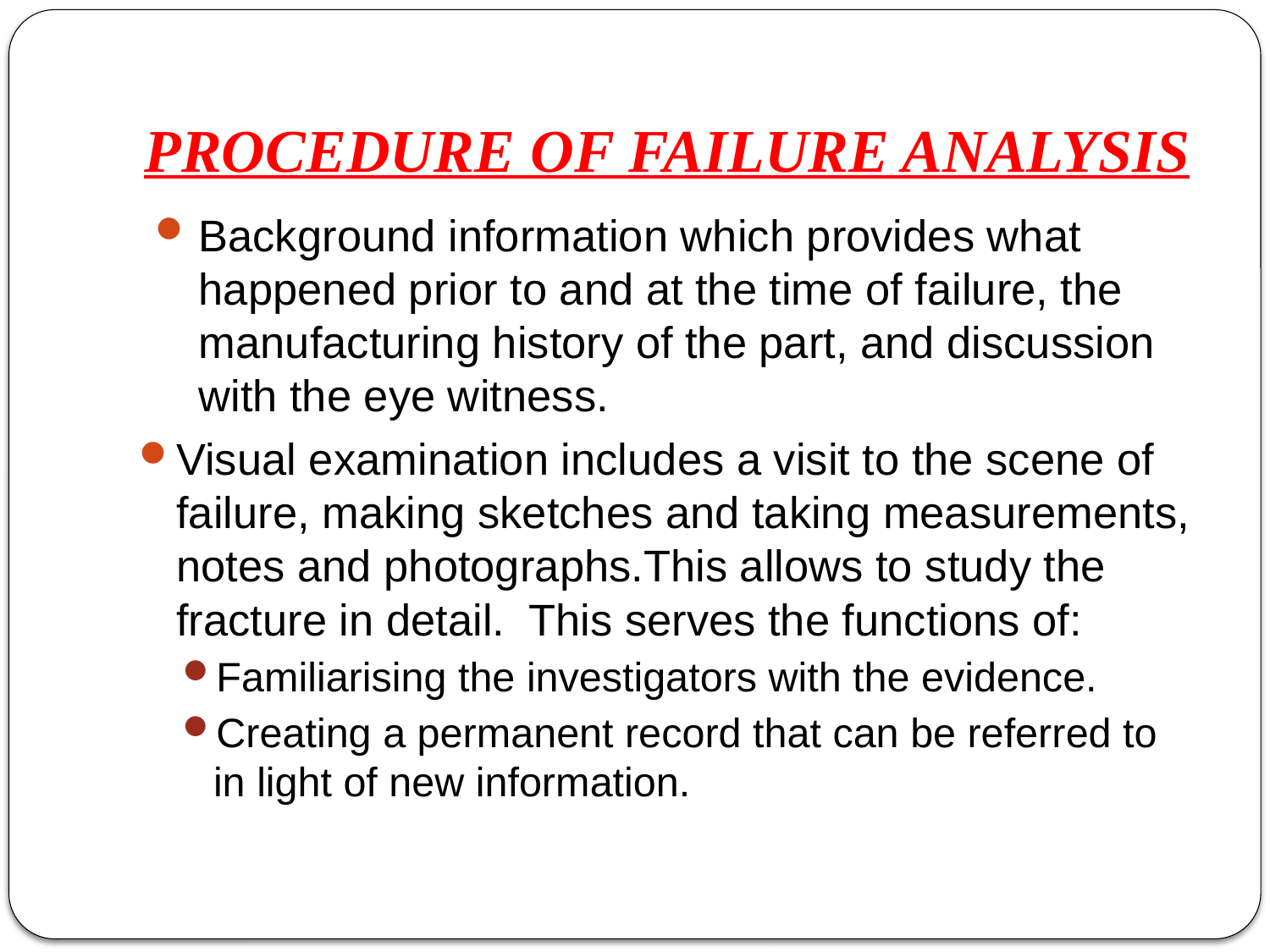

# PROCEDURE OF FAILURE ANALYSIS
Background information which provides what happened prior to and at the time of failure, the manufacturing history of the part, and discussion with the eye witness.
Visual examination includes a visit to the scene of failure, making sketches and taking measurements, notes and photographs.This allows to study the fracture in detail.  This serves the functions of:
Familiarising the investigators with the evidence.
Creating a permanent record that can be referred to in light of new information.